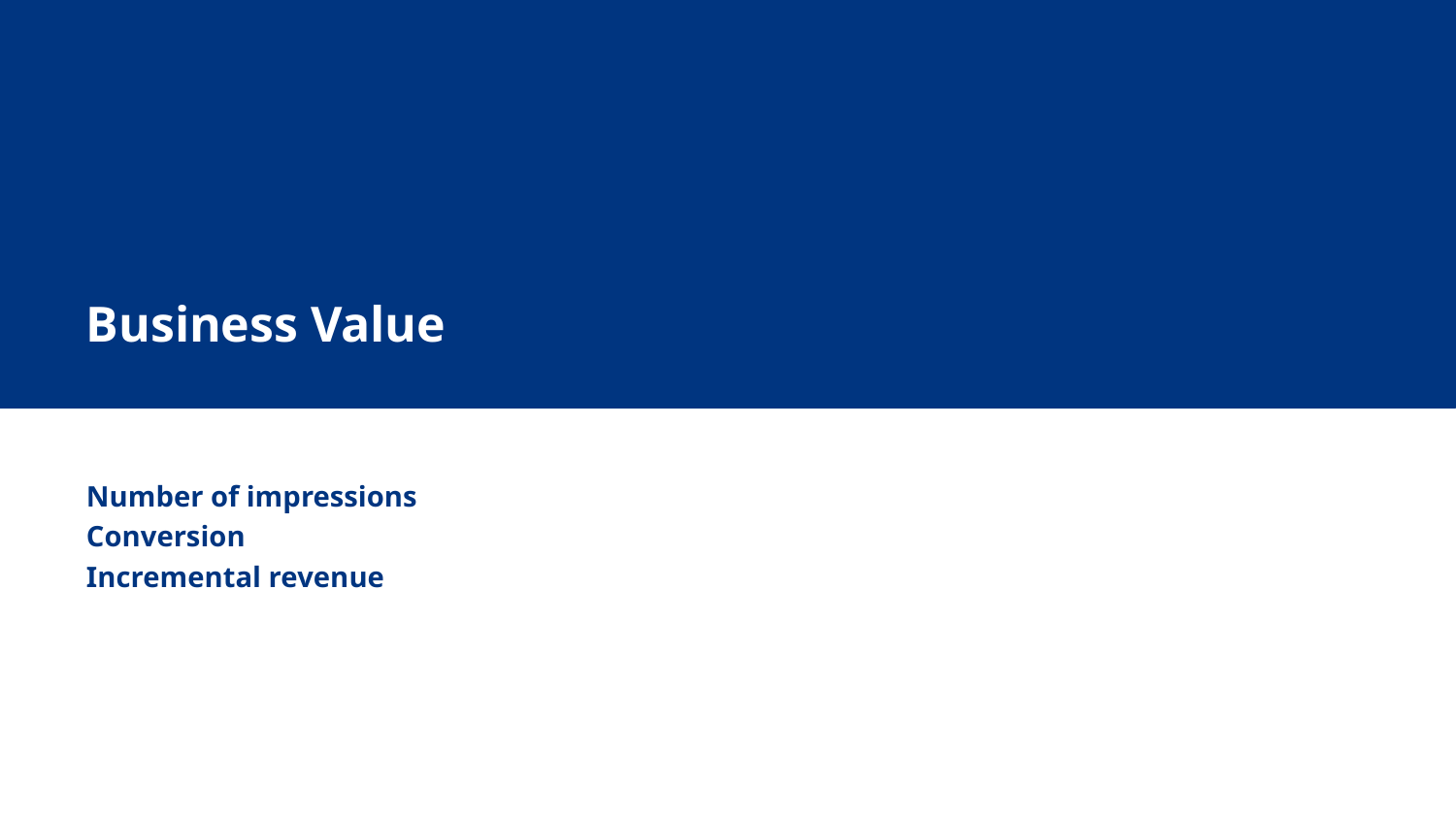

Business Value
Number of impressions
Conversion
Incremental revenue